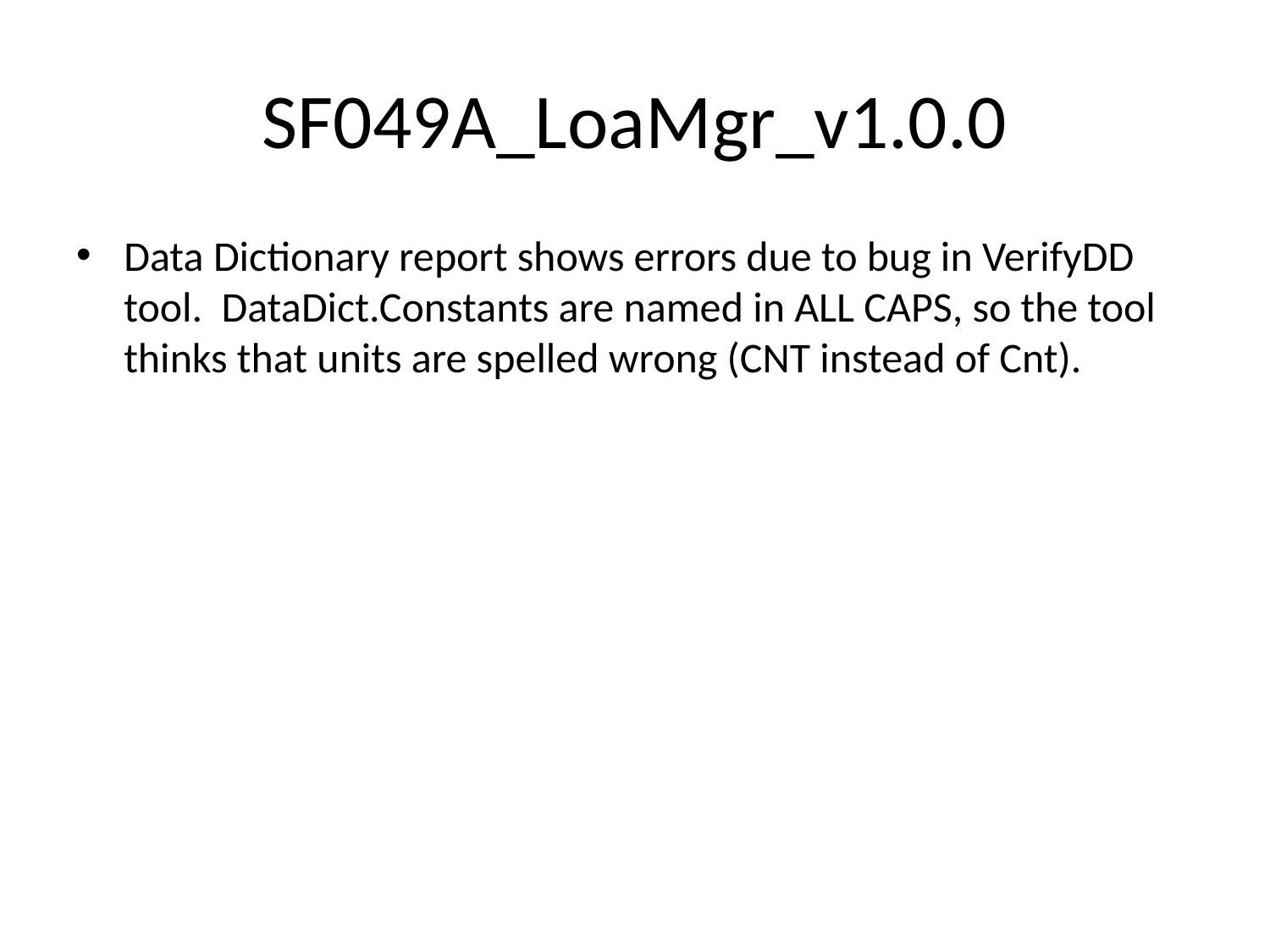

# SF049A_LoaMgr_v1.0.0
Data Dictionary report shows errors due to bug in VerifyDD tool.  DataDict.Constants are named in ALL CAPS, so the tool thinks that units are spelled wrong (CNT instead of Cnt).